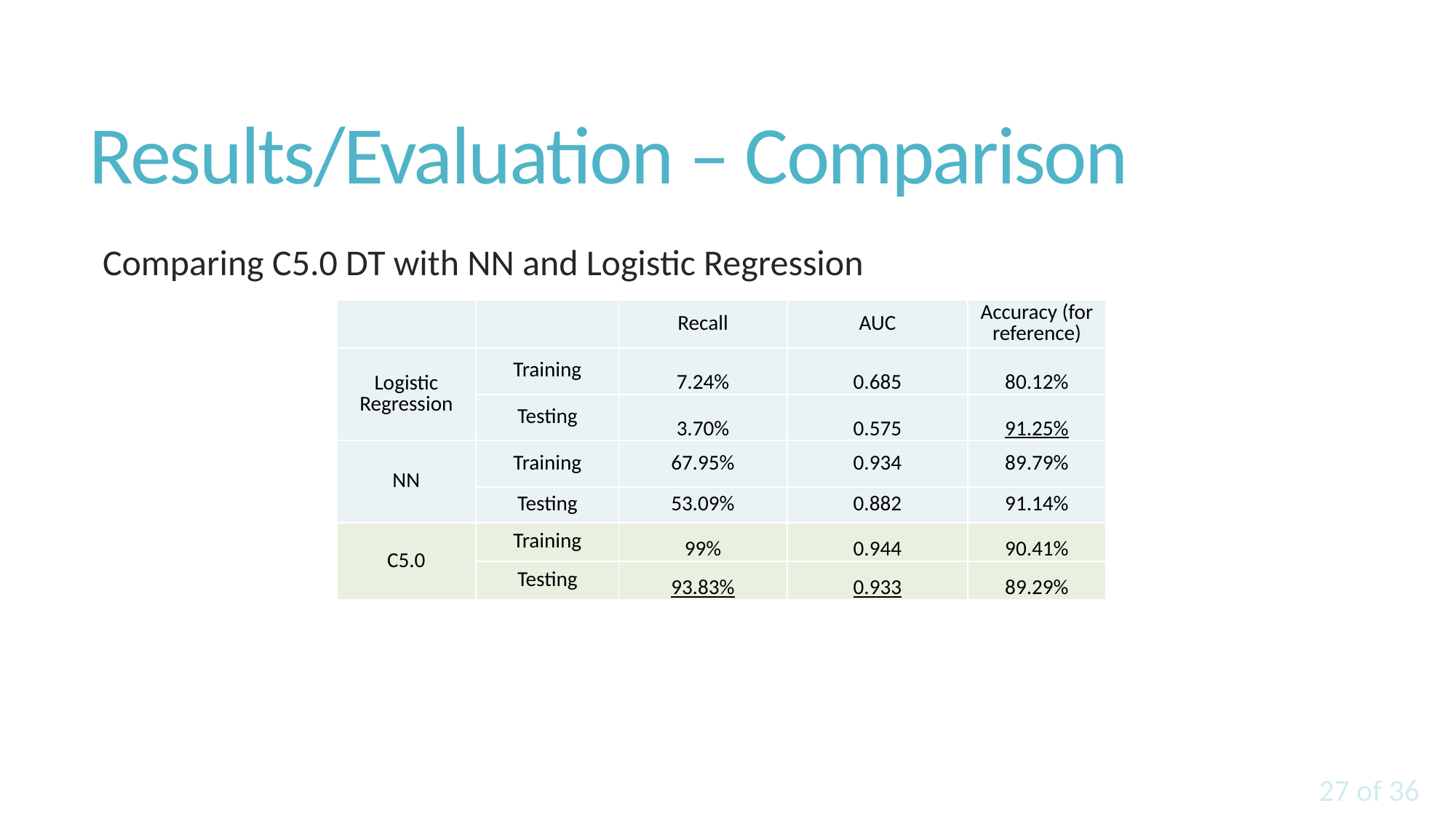

# Results/Evaluation – Comparison
Comparing C5.0 DT with NN and Logistic Regression
|  |  | Recall | AUC | Accuracy (for reference) |
| --- | --- | --- | --- | --- |
| Logistic Regression | Training | 7.24% | 0.685 | 80.12% |
|  | Testing | 3.70% | 0.575 | 91.25% |
| NN | Training | 67.95% | 0.934 | 89.79% |
|  | Testing | 53.09% | 0.882 | 91.14% |
| C5.0 | Training | 99% | 0.944 | 90.41% |
|  | Testing | 93.83% | 0.933 | 89.29% |
27 of 36